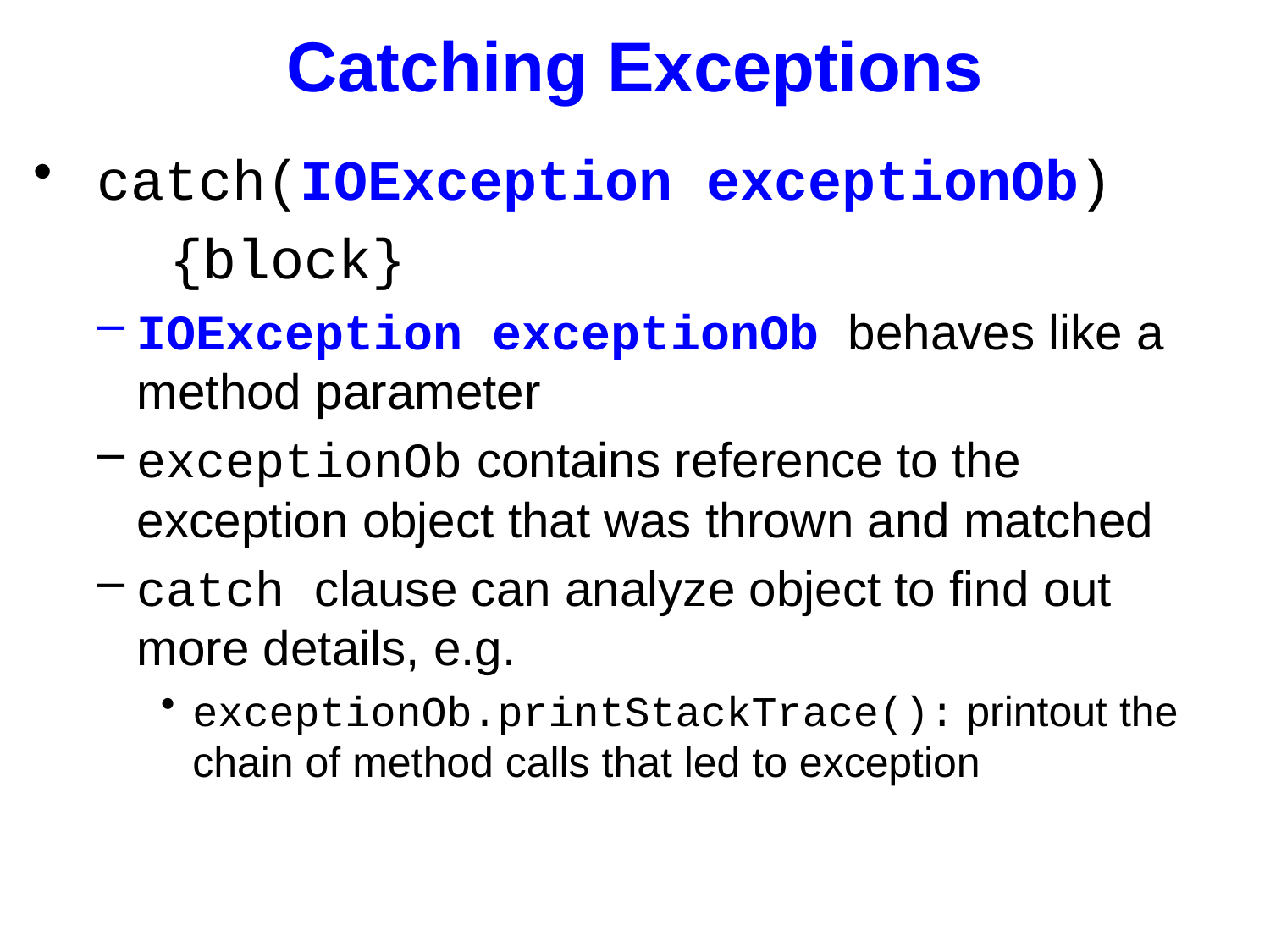

# Catching Exceptions
 catch(IOException exceptionOb)
    {block}
IOException exceptionOb behaves like a method parameter
exceptionOb contains reference to the exception object that was thrown and matched
catch clause can analyze object to find out more details, e.g.
exceptionOb.printStackTrace(): printout the chain of method calls that led to exception